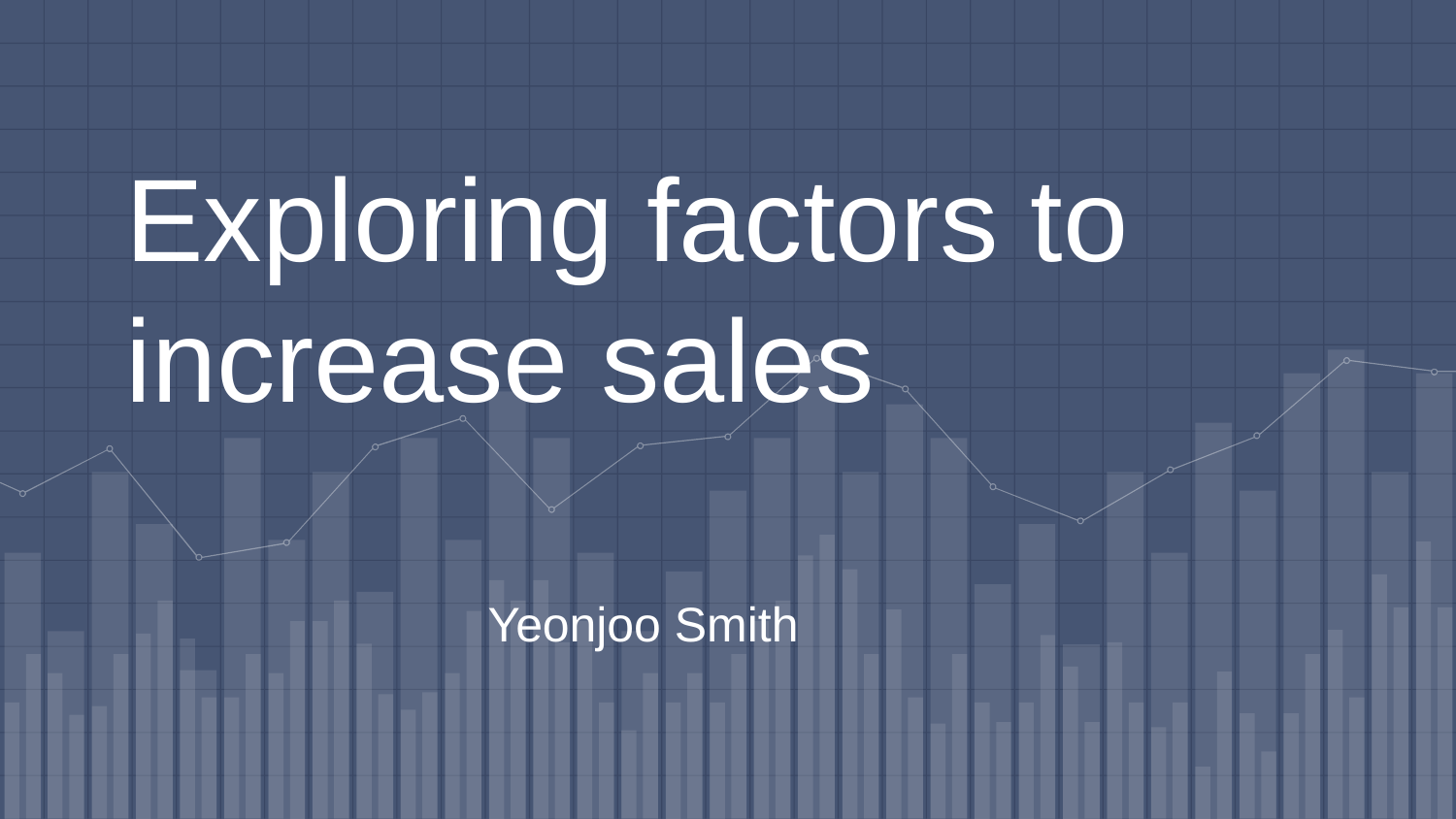

# Exploring factors to increase sales
Yeonjoo Smith